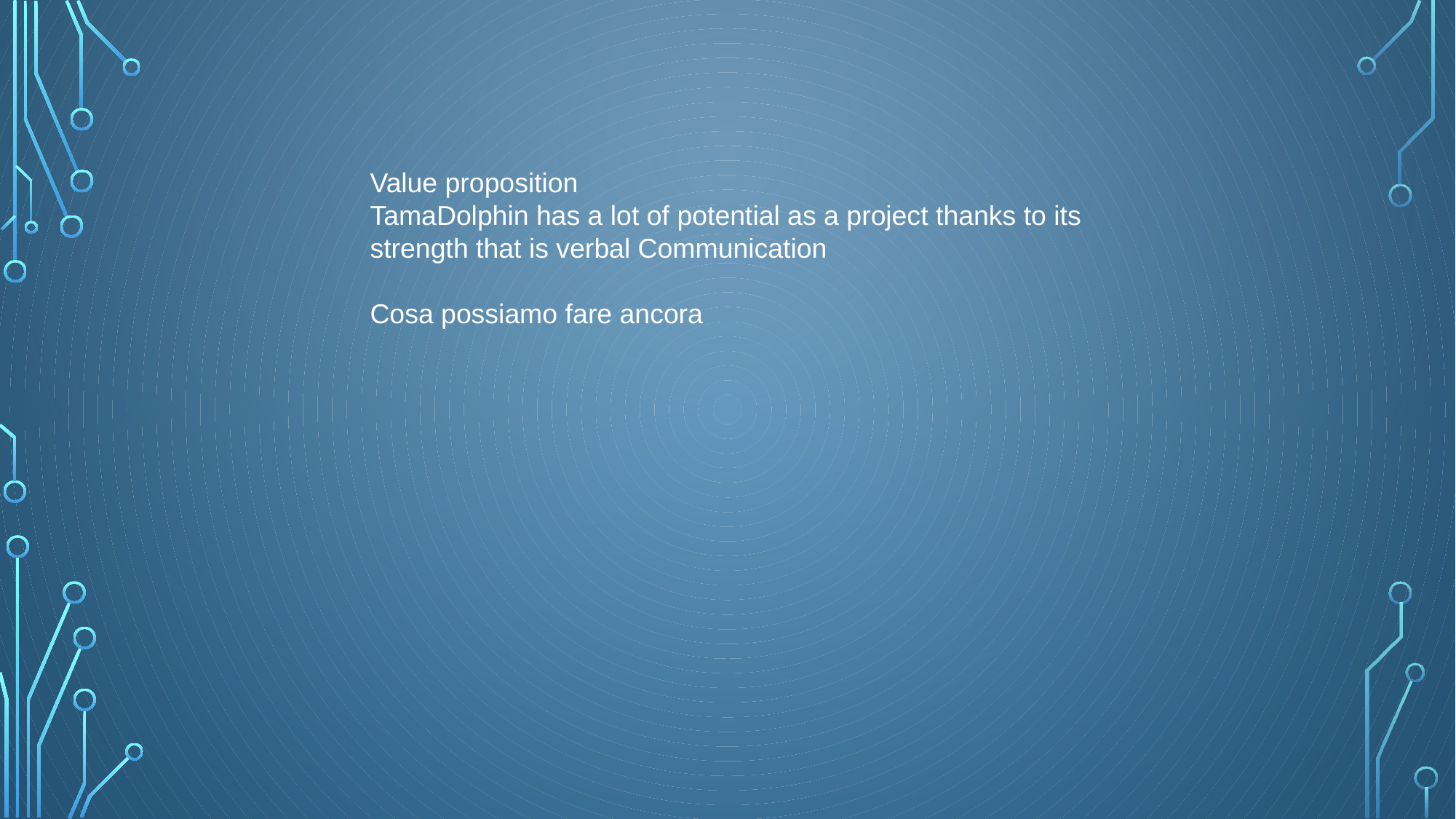

Value proposition
TamaDolphin has a lot of potential as a project thanks to its strength that is verbal Communication

Cosa possiamo fare ancora